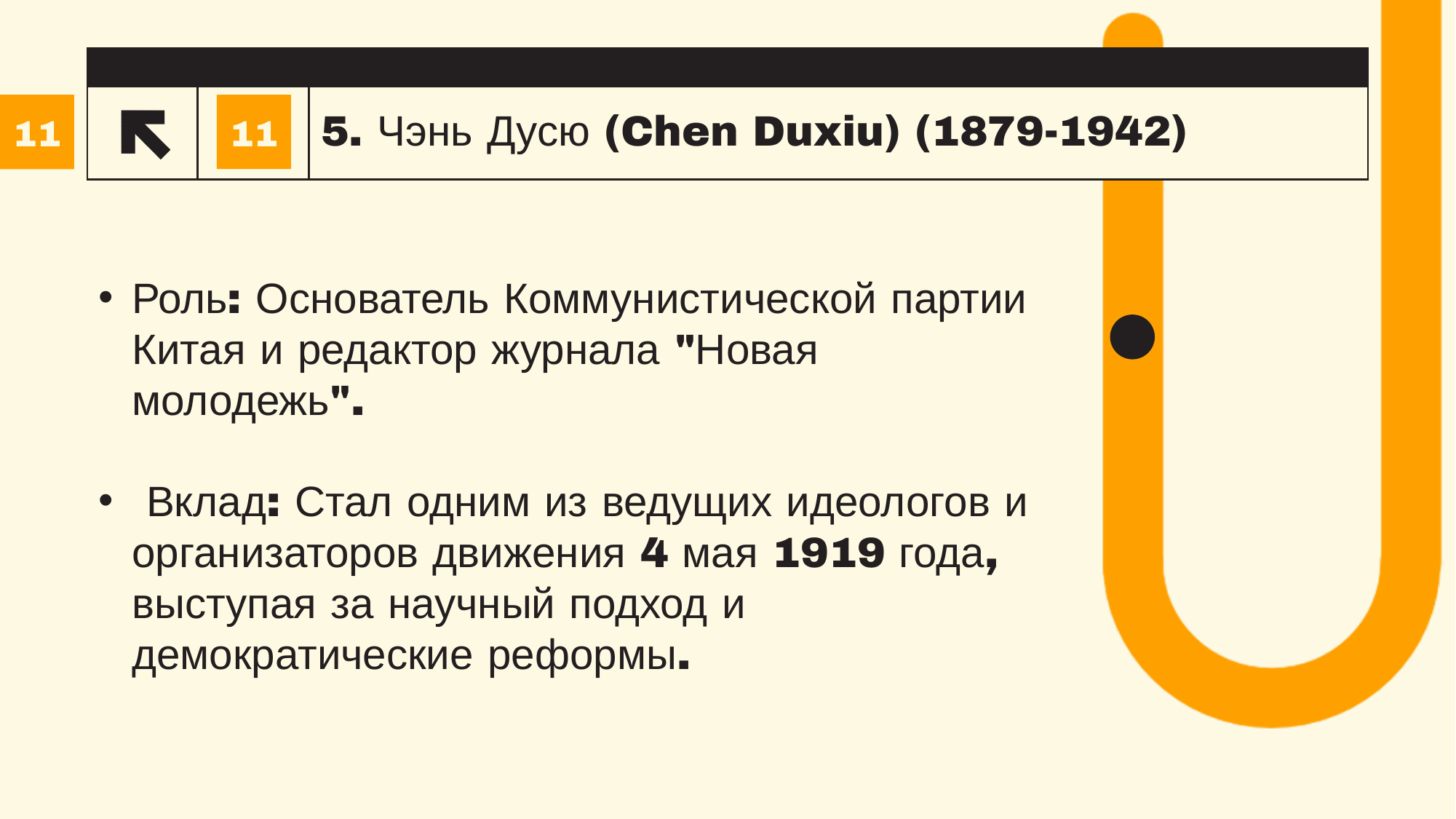

# 5. Чэнь Дусю (Chen Duxiu) (1879-1942)
11
11
Роль: Основатель Коммунистической партии Китая и редактор журнала "Новая молодежь".

 Вклад: Стал одним из ведущих идеологов и организаторов движения 4 мая 1919 года, выступая за научный подход и демократические реформы.